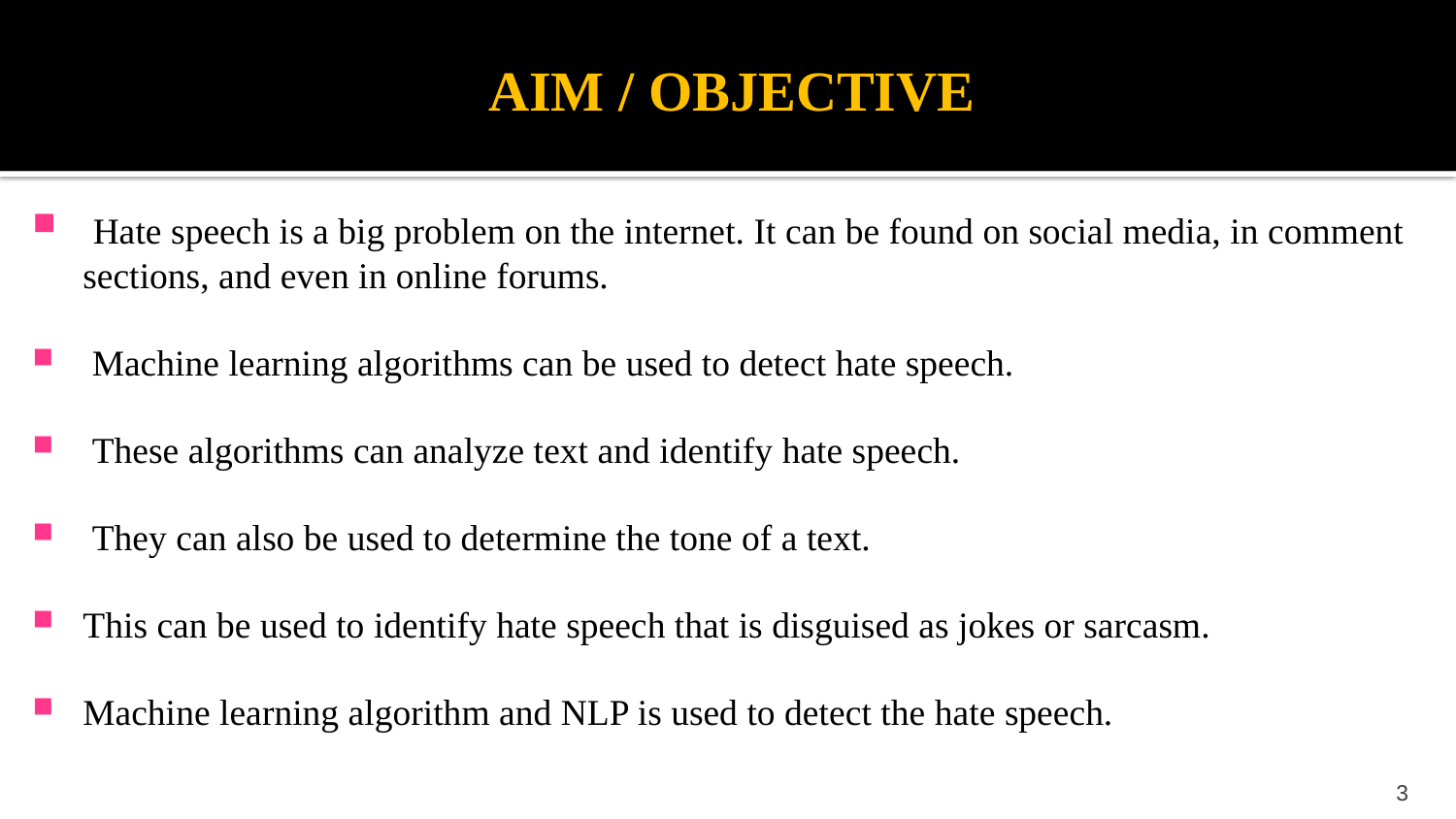

# AIM / OBJECTIVE
 Hate speech is a big problem on the internet. It can be found on social media, in comment sections, and even in online forums.

 Machine learning algorithms can be used to detect hate speech.

 These algorithms can analyze text and identify hate speech.

 They can also be used to determine the tone of a text.

This can be used to identify hate speech that is disguised as jokes or sarcasm.

Machine learning algorithm and NLP is used to detect the hate speech.
3